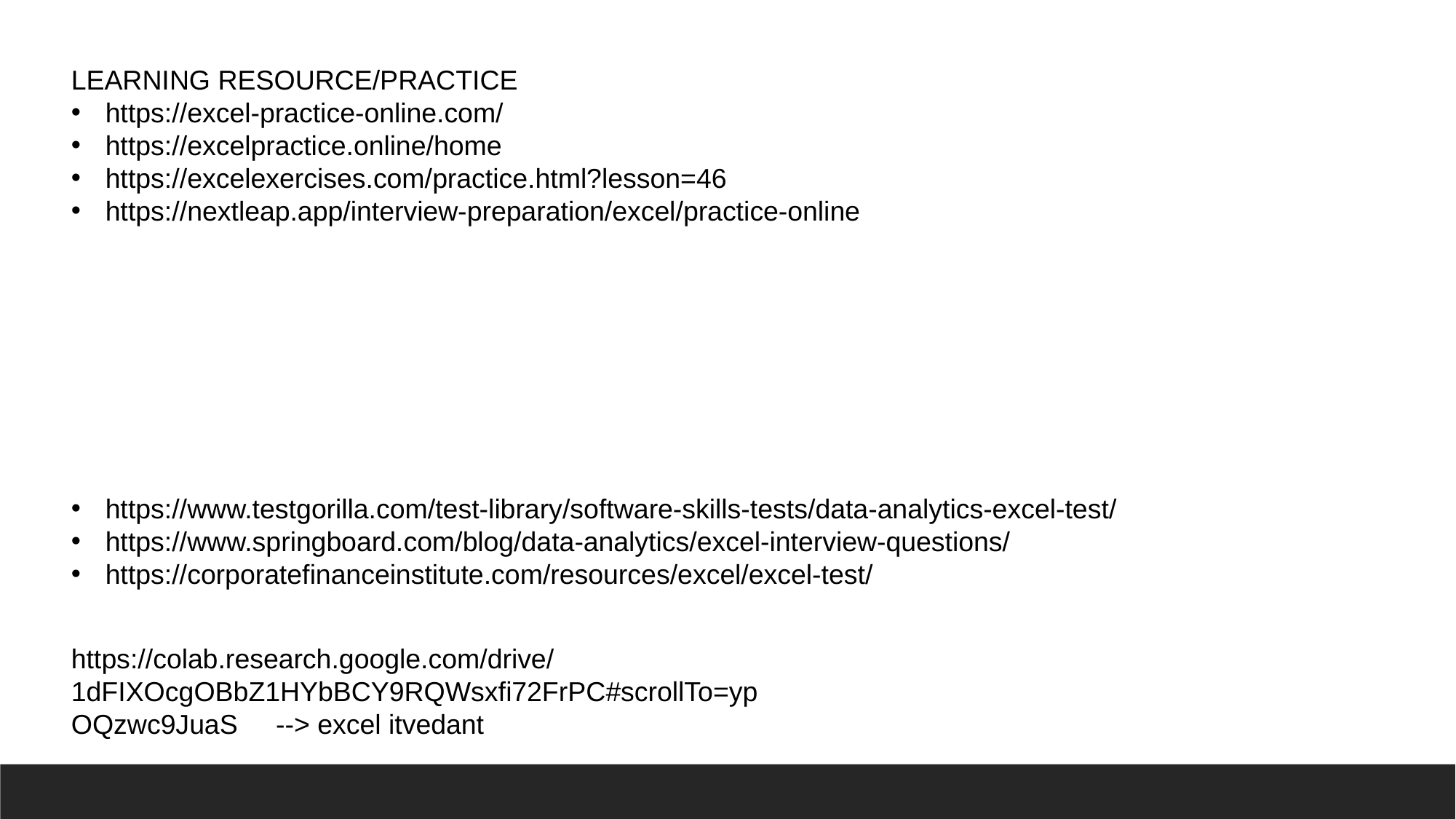

LEARNING RESOURCE/PRACTICE
https://excel-practice-online.com/
https://excelpractice.online/home
https://excelexercises.com/practice.html?lesson=46
https://nextleap.app/interview-preparation/excel/practice-online

https://www.testgorilla.com/test-library/software-skills-tests/data-analytics-excel-test/
https://www.springboard.com/blog/data-analytics/excel-interview-questions/
https://corporatefinanceinstitute.com/resources/excel/excel-test/
https://colab.research.google.com/drive/1dFIXOcgOBbZ1HYbBCY9RQWsxfi72FrPC#scrollTo=ypOQzwc9JuaS     --> excel itvedant